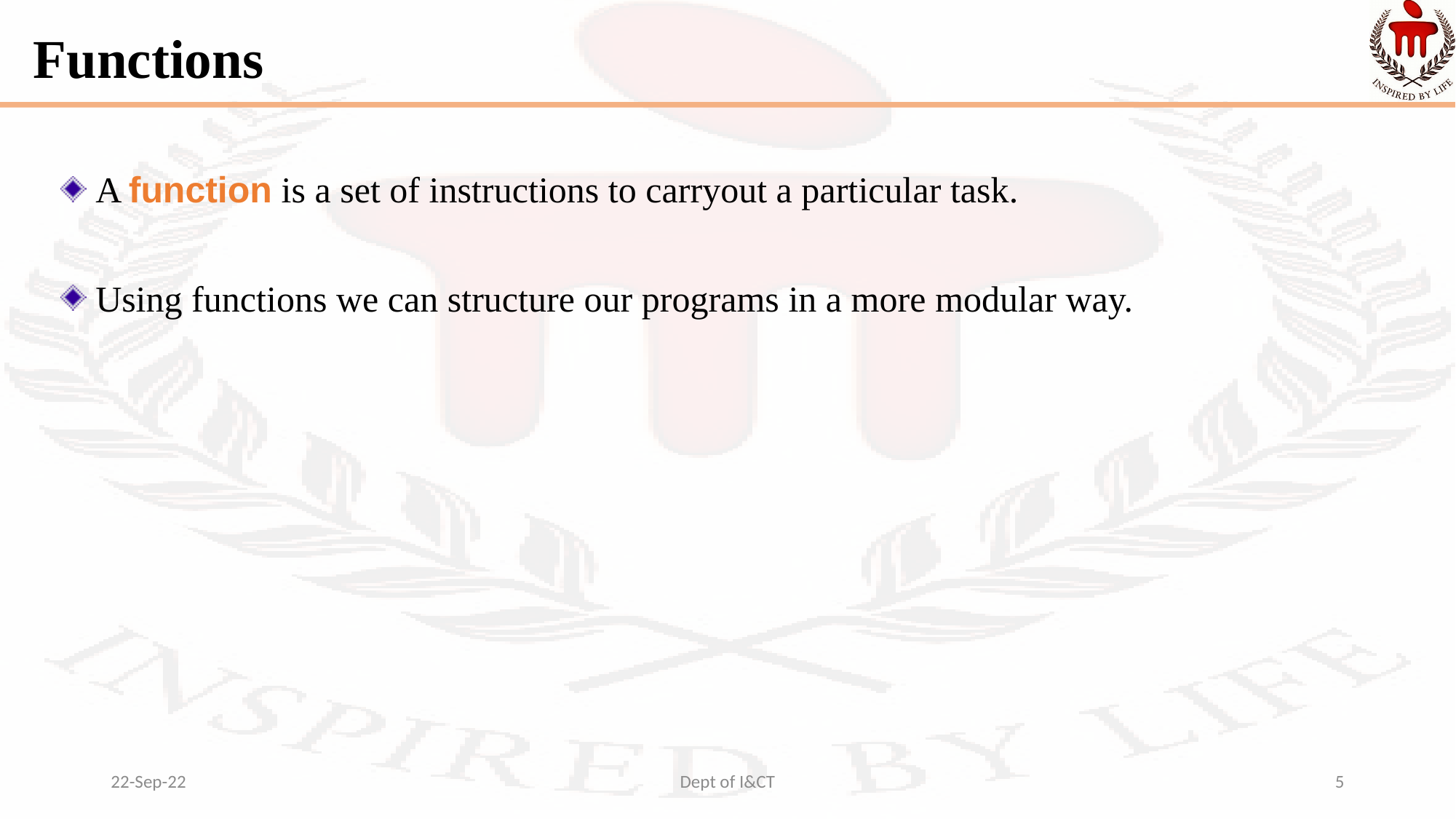

# Functions
 A function is a set of instructions to carryout a particular task.

 Using functions we can structure our programs in a more modular way.

22-Sep-22
Dept of I&CT
5